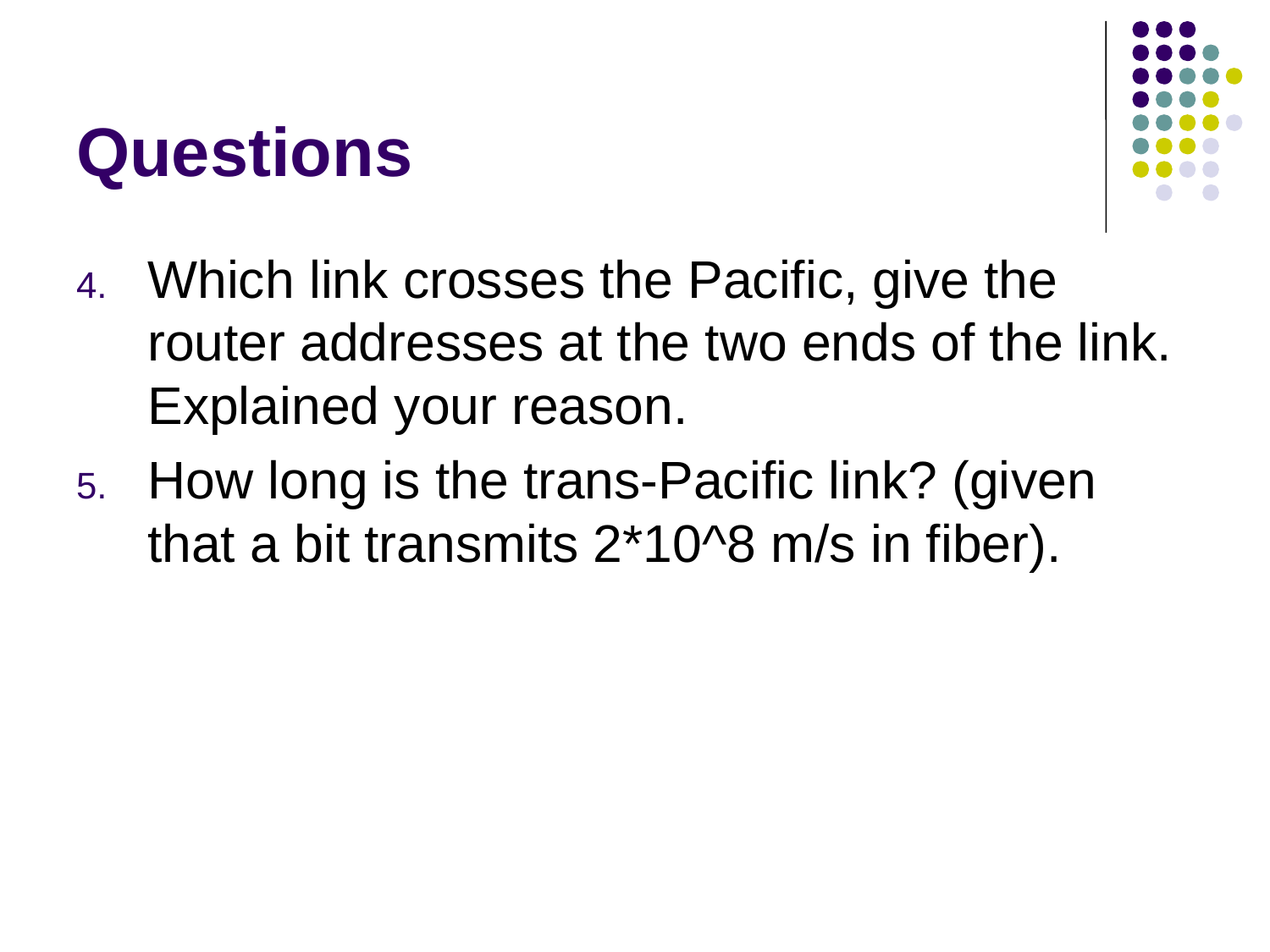

# Questions
Which link crosses the Pacific, give the router addresses at the two ends of the link. Explained your reason.
How long is the trans-Pacific link? (given that a bit transmits 2*10^8 m/s in fiber).